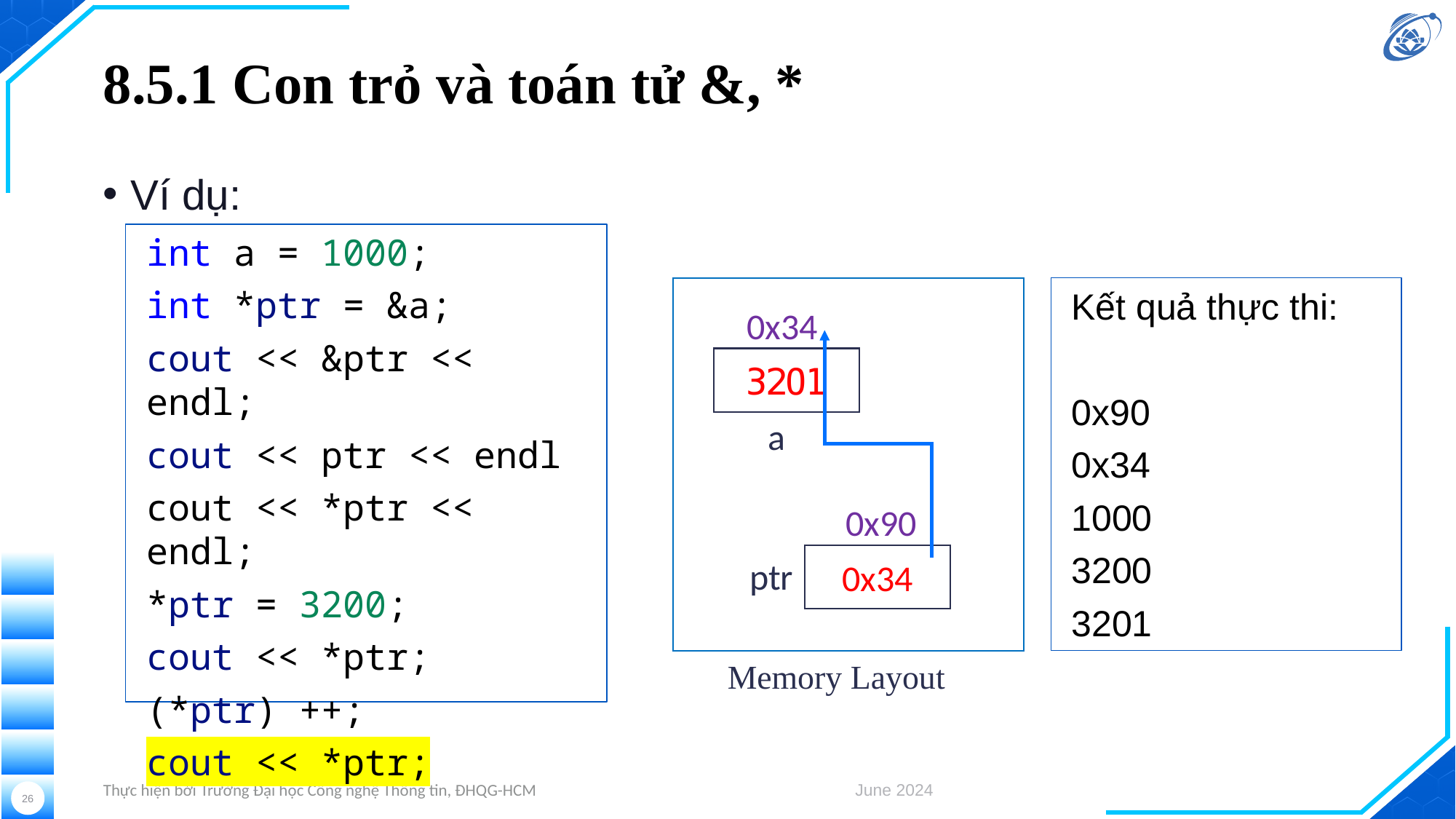

# 8.5.1 Con trỏ và toán tử &, *
Ví dụ:

int a = 1000;
int *ptr = &a;
cout << &ptr << endl;
cout << ptr << endl
cout << *ptr << endl;
*ptr = 3200;
cout << *ptr;
(*ptr) ++;
cout << *ptr;
Kết quả thực thi:

0x90
0x34
1000
3200
3201

0x34
3201
a
0x90
0x34
ptr
Memory Layout
Thực hiện bởi Trường Đại học Công nghệ Thông tin, ĐHQG-HCM
June 2024
26